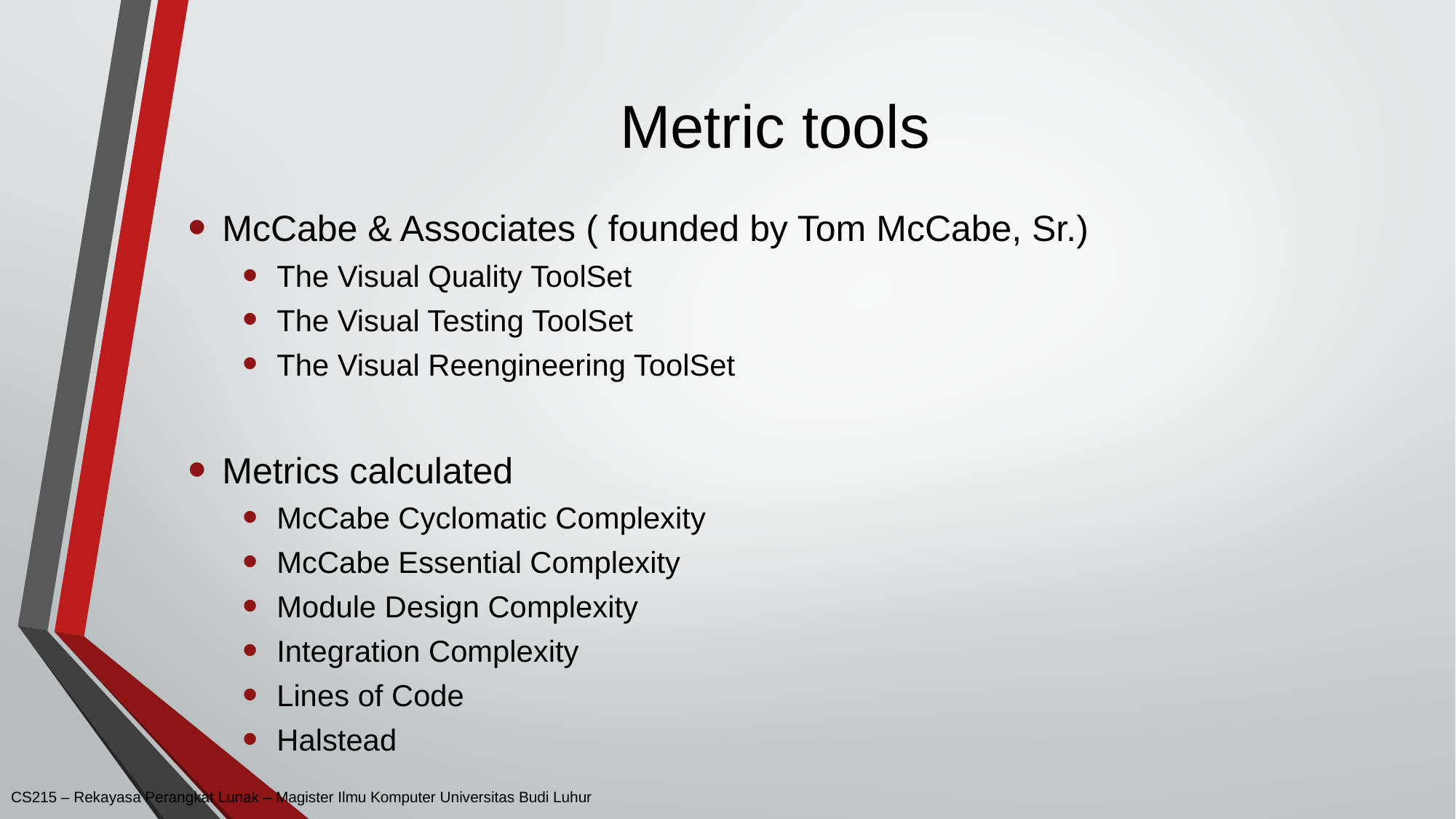

# Metric tools
McCabe & Associates ( founded by Tom McCabe, Sr.)
The Visual Quality ToolSet
The Visual Testing ToolSet
The Visual Reengineering ToolSet

Metrics calculated
McCabe Cyclomatic Complexity
McCabe Essential Complexity
Module Design Complexity
Integration Complexity
Lines of Code
Halstead

CS215 – Rekayasa Perangkat Lunak – Magister Ilmu Komputer Universitas Budi Luhur